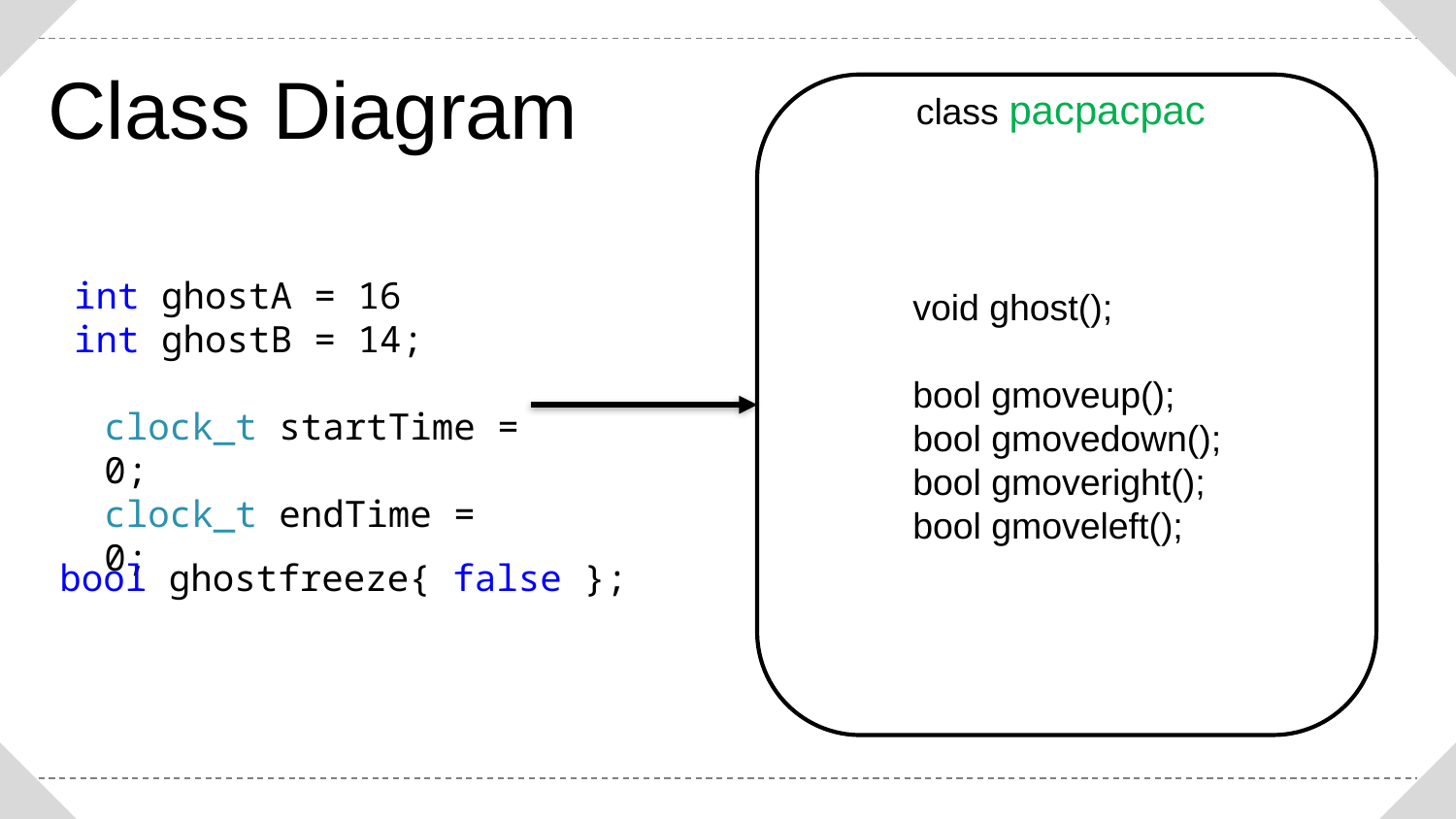

Class Diagram

class pacpacpac

int ghostA = 16
int ghostB = 14;
void ghost();

bool gmoveup();
bool gmovedown();
bool gmoveright();
bool gmoveleft();

clock_t startTime = 0;
clock_t endTime = 0;
bool ghostfreeze{ false };